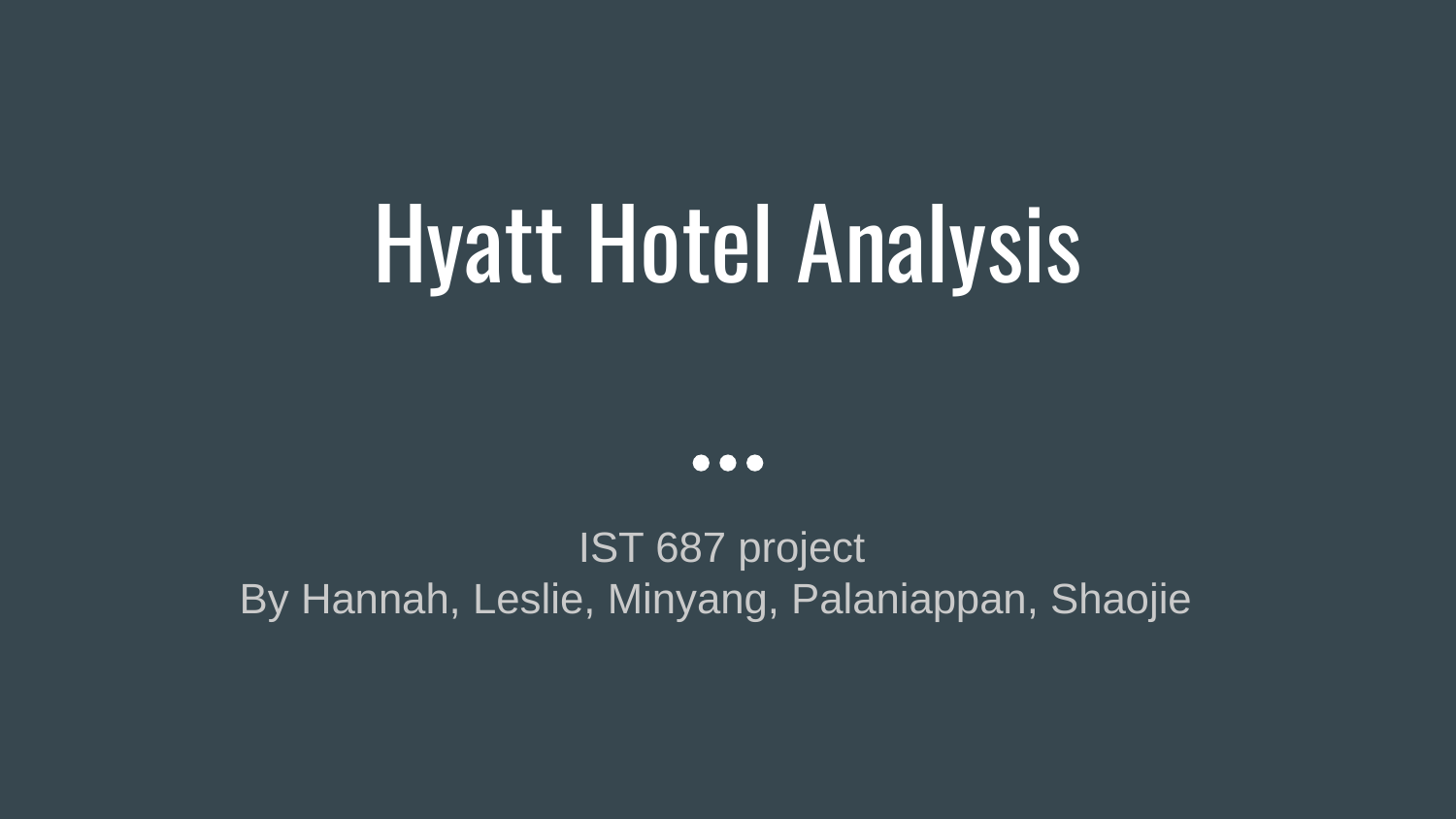

# Hyatt Hotel Analysis

IST 687 project
By Hannah, Leslie, Minyang, Palaniappan, Shaojie